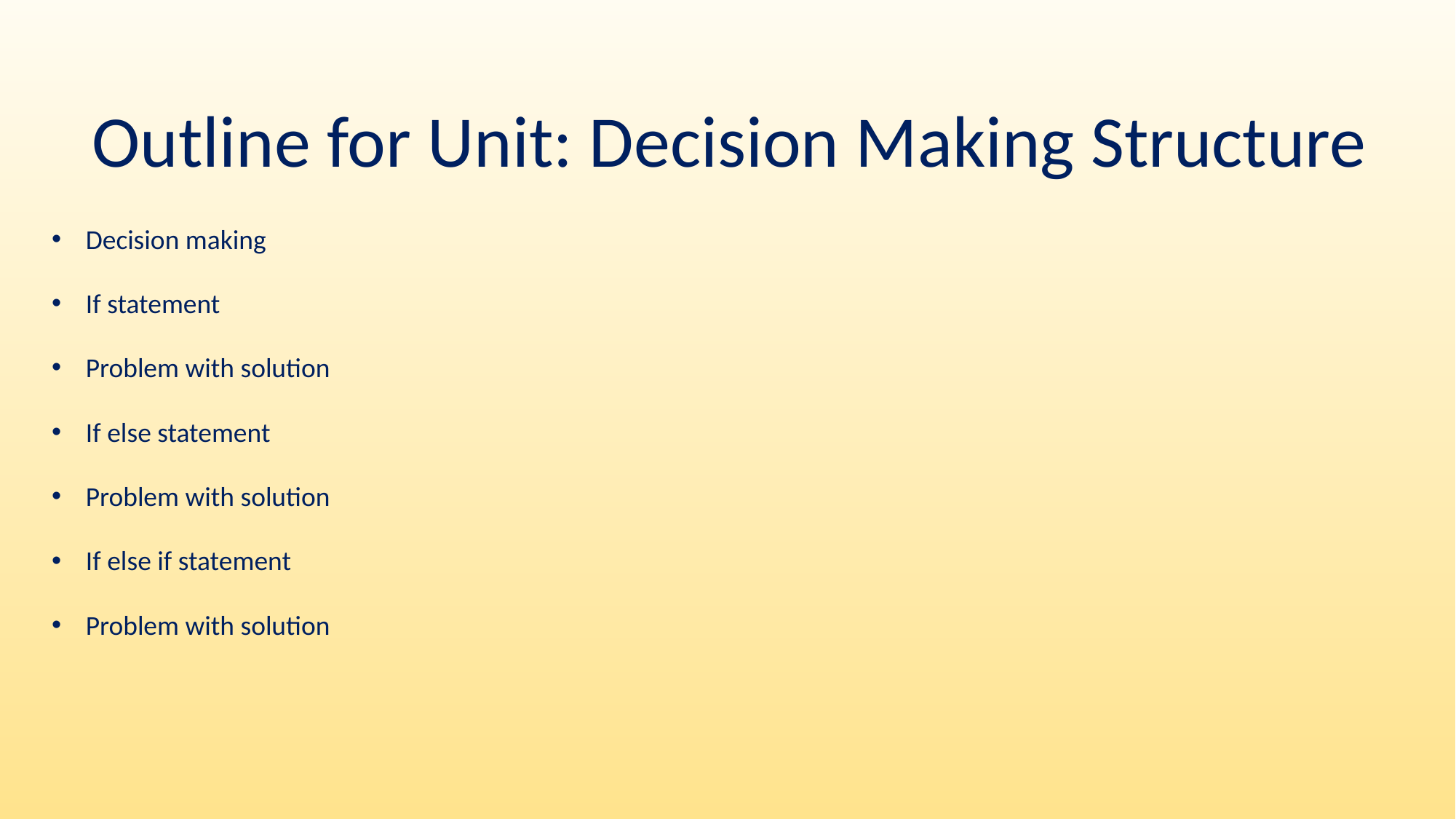

# Outline for Unit: Decision Making Structure
Decision making
If statement
Problem with solution
If else statement
Problem with solution
If else if statement
Problem with solution